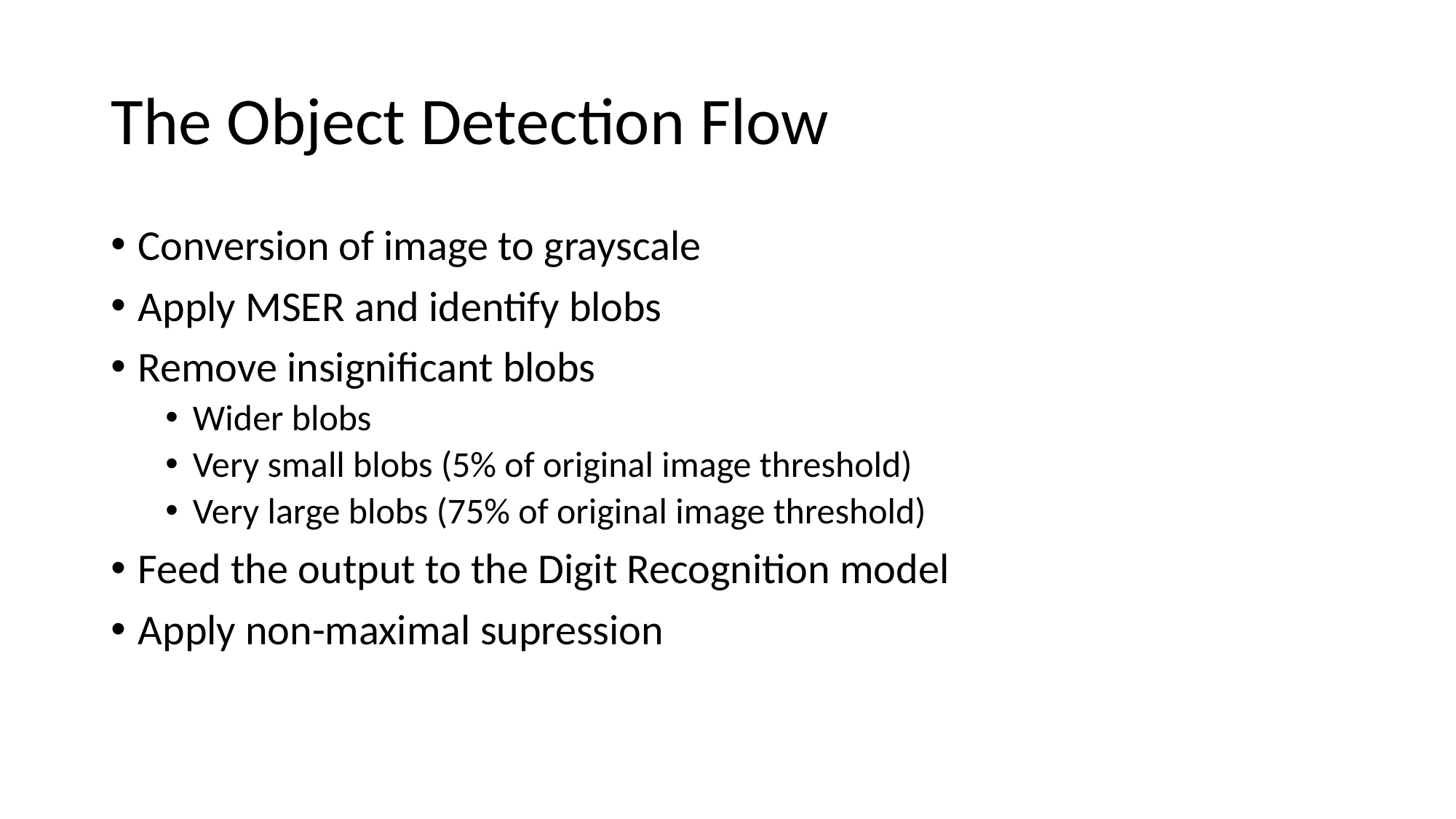

# The Object Detection Flow
Conversion of image to grayscale
Apply MSER and identify blobs
Remove insignificant blobs
Wider blobs
Very small blobs (5% of original image threshold)
Very large blobs (75% of original image threshold)
Feed the output to the Digit Recognition model
Apply non-maximal supression